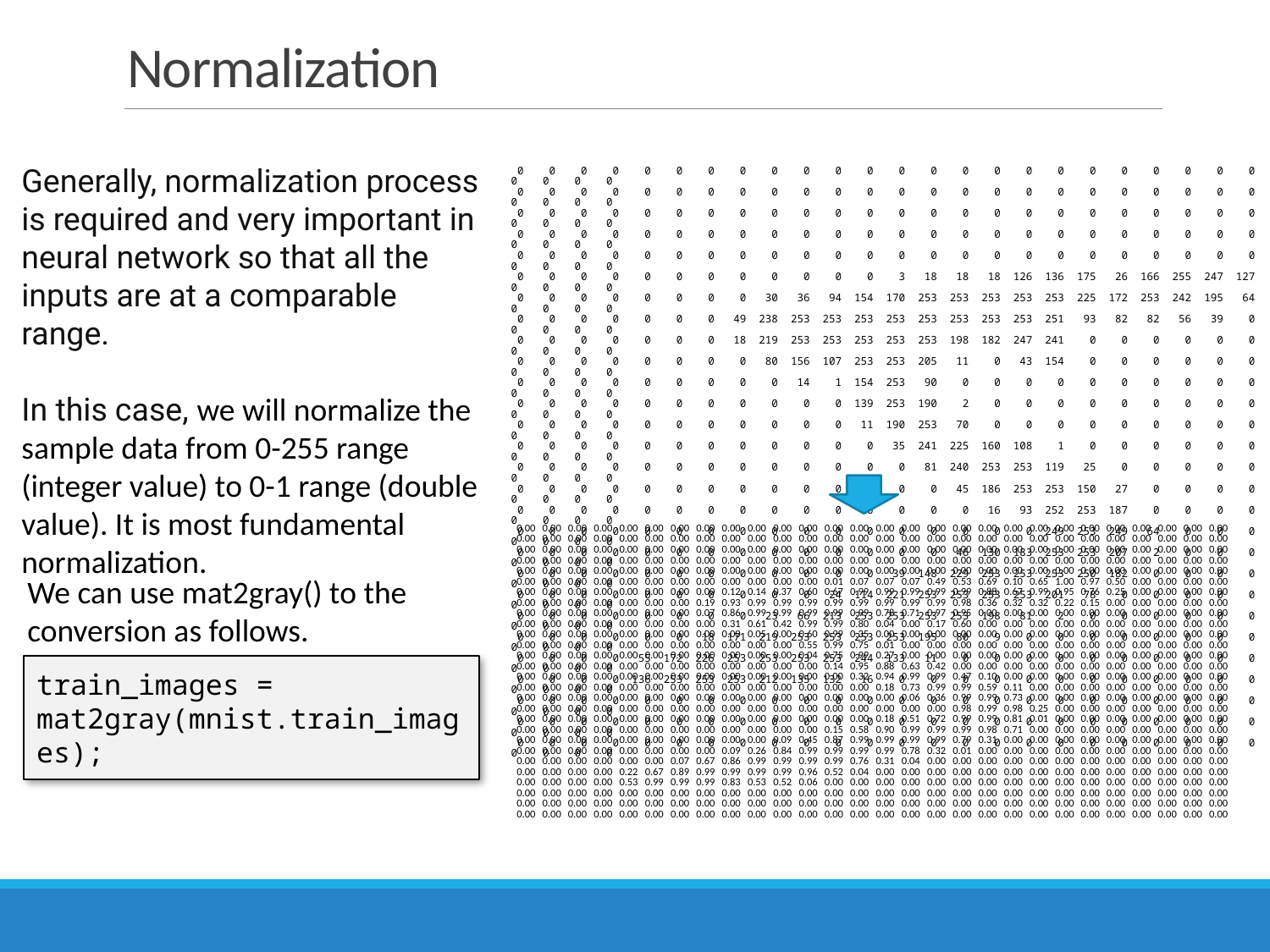

# Normalization

    0    0    0    0    0    0    0    0    0    0    0    0    0    0    0    0    0    0    0    0    0    0    0    0    0    0    0    0
    0    0    0    0    0    0    0    0    0    0    0    0    0    0    0    0    0    0    0    0    0    0    0    0    0    0    0    0
    0    0    0    0    0    0    0    0    0    0    0    0    0    0    0    0    0    0    0    0    0    0    0    0    0    0    0    0
    0    0    0    0    0    0    0    0    0    0    0    0    0    0    0    0    0    0    0    0    0    0    0    0    0    0    0    0
    0    0    0    0    0    0    0    0    0    0    0    0    0    0    0    0    0    0    0    0    0    0    0    0    0    0    0    0
    0    0    0    0    0    0    0    0    0    0    0    0    3   18   18   18  126  136  175   26  166  255  247  127    0    0    0    0
    0    0    0    0    0    0    0    0   30   36   94  154  170  253  253  253  253  253  225  172  253  242  195   64    0    0    0    0
    0    0    0    0    0    0    0   49  238  253  253  253  253  253  253  253  253  251   93   82   82   56   39    0    0    0    0    0
    0    0    0    0    0    0    0   18  219  253  253  253  253  253  198  182  247  241    0    0    0    0    0    0    0    0    0    0
    0    0    0    0    0    0    0    0   80  156  107  253  253  205   11    0   43  154    0    0    0    0    0    0    0    0    0    0
    0    0    0    0    0    0    0    0    0   14    1  154  253   90    0    0    0    0    0    0    0    0    0    0    0    0    0    0
    0    0    0    0    0    0    0    0    0    0    0  139  253  190    2    0    0    0    0    0    0    0    0    0    0    0    0    0
    0    0    0    0    0    0    0    0    0    0    0   11  190  253   70    0    0    0    0    0    0    0    0    0    0    0    0    0
    0    0    0    0    0    0    0    0    0    0    0    0   35  241  225  160  108    1    0    0    0    0    0    0    0    0    0    0
    0    0    0    0    0    0    0    0    0    0    0    0    0   81  240  253  253  119   25    0    0    0    0    0    0    0    0    0
    0    0    0    0    0    0    0    0    0    0    0    0    0    0   45  186  253  253  150   27    0    0    0    0    0    0    0    0
    0    0    0    0    0    0    0    0    0    0    0    0    0    0    0   16   93  252  253  187    0    0    0    0    0    0    0    0
    0    0    0    0    0    0    0    0    0    0    0    0    0    0    0    0    0  249  253  249   64    0    0    0    0    0    0    0
    0    0    0    0    0    0    0    0    0    0    0    0    0    0   46  130  183  253  253  207    2    0    0    0    0    0    0    0
    0    0    0    0    0    0    0    0    0    0    0    0   39  148  229  253  253  253  250  182    0    0    0    0    0    0    0    0
    0    0    0    0    0    0    0    0    0    0   24  114  221  253  253  253  253  201   78    0    0    0    0    0    0    0    0    0
    0    0    0    0    0    0    0    0   23   66  213  253  253  253  253  198   81    2    0    0    0    0    0    0    0    0    0    0
    0    0    0    0    0    0   18  171  219  253  253  253  253  195   80    9    0    0    0    0    0    0    0    0    0    0    0    0
    0    0    0    0   55  172  226  253  253  253  253  244  133   11    0    0    0    0    0    0    0    0    0    0    0    0    0    0
    0    0    0    0  136  253  253  253  212  135  132   16    0    0    0    0    0    0    0    0    0    0    0    0    0    0    0    0
    0    0    0    0    0    0    0    0    0    0    0    0    0    0    0    0    0    0    0    0    0    0    0    0    0    0    0    0
    0    0    0    0    0    0    0    0    0    0    0    0    0    0    0    0    0    0    0    0    0    0    0    0    0    0    0    0
    0    0    0    0    0    0    0    0    0    0    0    0    0    0    0    0    0    0    0    0    0    0    0    0    0    0    0    0
Generally, normalization process is required and very important in neural network so that all the inputs are at a comparable range.

In this case, we will normalize the sample data from 0-255 range (integer value) to 0-1 range (double value). It is most fundamental normalization.

   0.00   0.00   0.00   0.00   0.00   0.00   0.00   0.00   0.00   0.00   0.00   0.00   0.00   0.00   0.00   0.00   0.00   0.00   0.00   0.00   0.00   0.00   0.00   0.00   0.00   0.00   0.00   0.00
   0.00   0.00   0.00   0.00   0.00   0.00   0.00   0.00   0.00   0.00   0.00   0.00   0.00   0.00   0.00   0.00   0.00   0.00   0.00   0.00   0.00   0.00   0.00   0.00   0.00   0.00   0.00   0.00
   0.00   0.00   0.00   0.00   0.00   0.00   0.00   0.00   0.00   0.00   0.00   0.00   0.00   0.00   0.00   0.00   0.00   0.00   0.00   0.00   0.00   0.00   0.00   0.00   0.00   0.00   0.00   0.00
   0.00   0.00   0.00   0.00   0.00   0.00   0.00   0.00   0.00   0.00   0.00   0.00   0.00   0.00   0.00   0.00   0.00   0.00   0.00   0.00   0.00   0.00   0.00   0.00   0.00   0.00   0.00   0.00
   0.00   0.00   0.00   0.00   0.00   0.00   0.00   0.00   0.00   0.00   0.00   0.00   0.00   0.00   0.00   0.00   0.00   0.00   0.00   0.00   0.00   0.00   0.00   0.00   0.00   0.00   0.00   0.00
   0.00   0.00   0.00   0.00   0.00   0.00   0.00   0.00   0.00   0.00   0.00   0.00   0.01   0.07   0.07   0.07   0.49   0.53   0.69   0.10   0.65   1.00   0.97   0.50   0.00   0.00   0.00   0.00
   0.00   0.00   0.00   0.00   0.00   0.00   0.00   0.00   0.12   0.14   0.37   0.60   0.67   0.99   0.99   0.99   0.99   0.99   0.88   0.67   0.99   0.95   0.76   0.25   0.00   0.00   0.00   0.00
   0.00   0.00   0.00   0.00   0.00   0.00   0.00   0.19   0.93   0.99   0.99   0.99   0.99   0.99   0.99   0.99   0.99   0.98   0.36   0.32   0.32   0.22   0.15   0.00   0.00   0.00   0.00   0.00
   0.00   0.00   0.00   0.00   0.00   0.00   0.00   0.07   0.86   0.99   0.99   0.99   0.99   0.99   0.78   0.71   0.97   0.95   0.00   0.00   0.00   0.00   0.00   0.00   0.00   0.00   0.00   0.00
   0.00   0.00   0.00   0.00   0.00   0.00   0.00   0.00   0.31   0.61   0.42   0.99   0.99   0.80   0.04   0.00   0.17   0.60   0.00   0.00   0.00   0.00   0.00   0.00   0.00   0.00   0.00   0.00
   0.00   0.00   0.00   0.00   0.00   0.00   0.00   0.00   0.00   0.05   0.00   0.60   0.99   0.35   0.00   0.00   0.00   0.00   0.00   0.00   0.00   0.00   0.00   0.00   0.00   0.00   0.00   0.00
   0.00   0.00   0.00   0.00   0.00   0.00   0.00   0.00   0.00   0.00   0.00   0.55   0.99   0.75   0.01   0.00   0.00   0.00   0.00   0.00   0.00   0.00   0.00   0.00   0.00   0.00   0.00   0.00
   0.00   0.00   0.00   0.00   0.00   0.00   0.00   0.00   0.00   0.00   0.00   0.04   0.75   0.99   0.27   0.00   0.00   0.00   0.00   0.00   0.00   0.00   0.00   0.00   0.00   0.00   0.00   0.00
   0.00   0.00   0.00   0.00   0.00   0.00   0.00   0.00   0.00   0.00   0.00   0.00   0.14   0.95   0.88   0.63   0.42   0.00   0.00   0.00   0.00   0.00   0.00   0.00   0.00   0.00   0.00   0.00
   0.00   0.00   0.00   0.00   0.00   0.00   0.00   0.00   0.00   0.00   0.00   0.00   0.00   0.32   0.94   0.99   0.99   0.47   0.10   0.00   0.00   0.00   0.00   0.00   0.00   0.00   0.00   0.00
   0.00   0.00   0.00   0.00   0.00   0.00   0.00   0.00   0.00   0.00   0.00   0.00   0.00   0.00   0.18   0.73   0.99   0.99   0.59   0.11   0.00   0.00   0.00   0.00   0.00   0.00   0.00   0.00
   0.00   0.00   0.00   0.00   0.00   0.00   0.00   0.00   0.00   0.00   0.00   0.00   0.00   0.00   0.00   0.06   0.36   0.99   0.99   0.73   0.00   0.00   0.00   0.00   0.00   0.00   0.00   0.00
   0.00   0.00   0.00   0.00   0.00   0.00   0.00   0.00   0.00   0.00   0.00   0.00   0.00   0.00   0.00   0.00   0.00   0.98   0.99   0.98   0.25   0.00   0.00   0.00   0.00   0.00   0.00   0.00
   0.00   0.00   0.00   0.00   0.00   0.00   0.00   0.00   0.00   0.00   0.00   0.00   0.00   0.00   0.18   0.51   0.72   0.99   0.99   0.81   0.01   0.00   0.00   0.00   0.00   0.00   0.00   0.00
   0.00   0.00   0.00   0.00   0.00   0.00   0.00   0.00   0.00   0.00   0.00   0.00   0.15   0.58   0.90   0.99   0.99   0.99   0.98   0.71   0.00   0.00   0.00   0.00   0.00   0.00   0.00   0.00
   0.00   0.00   0.00   0.00   0.00   0.00   0.00   0.00   0.00   0.00   0.09   0.45   0.87   0.99   0.99   0.99   0.99   0.79   0.31   0.00   0.00   0.00   0.00   0.00   0.00   0.00   0.00   0.00
   0.00   0.00   0.00   0.00   0.00   0.00   0.00   0.00   0.09   0.26   0.84   0.99   0.99   0.99   0.99   0.78   0.32   0.01   0.00   0.00   0.00   0.00   0.00   0.00   0.00   0.00   0.00   0.00
   0.00   0.00   0.00   0.00   0.00   0.00   0.07   0.67   0.86   0.99   0.99   0.99   0.99   0.76   0.31   0.04   0.00   0.00   0.00   0.00   0.00   0.00   0.00   0.00   0.00   0.00   0.00   0.00
   0.00   0.00   0.00   0.00   0.22   0.67   0.89   0.99   0.99   0.99   0.99   0.96   0.52   0.04   0.00   0.00   0.00   0.00   0.00   0.00   0.00   0.00   0.00   0.00   0.00   0.00   0.00   0.00
   0.00   0.00   0.00   0.00   0.53   0.99   0.99   0.99   0.83   0.53   0.52   0.06   0.00   0.00   0.00   0.00   0.00   0.00   0.00   0.00   0.00   0.00   0.00   0.00   0.00   0.00   0.00   0.00
   0.00   0.00   0.00   0.00   0.00   0.00   0.00   0.00   0.00   0.00   0.00   0.00   0.00   0.00   0.00   0.00   0.00   0.00   0.00   0.00   0.00   0.00   0.00   0.00   0.00   0.00   0.00   0.00
   0.00   0.00   0.00   0.00   0.00   0.00   0.00   0.00   0.00   0.00   0.00   0.00   0.00   0.00   0.00   0.00   0.00   0.00   0.00   0.00   0.00   0.00   0.00   0.00   0.00   0.00   0.00   0.00
   0.00   0.00   0.00   0.00   0.00   0.00   0.00   0.00   0.00   0.00   0.00   0.00   0.00   0.00   0.00   0.00   0.00   0.00   0.00   0.00   0.00   0.00   0.00   0.00   0.00   0.00   0.00   0.00
We can use mat2gray() to the conversion as follows.
train_images = mat2gray(mnist.train_images);